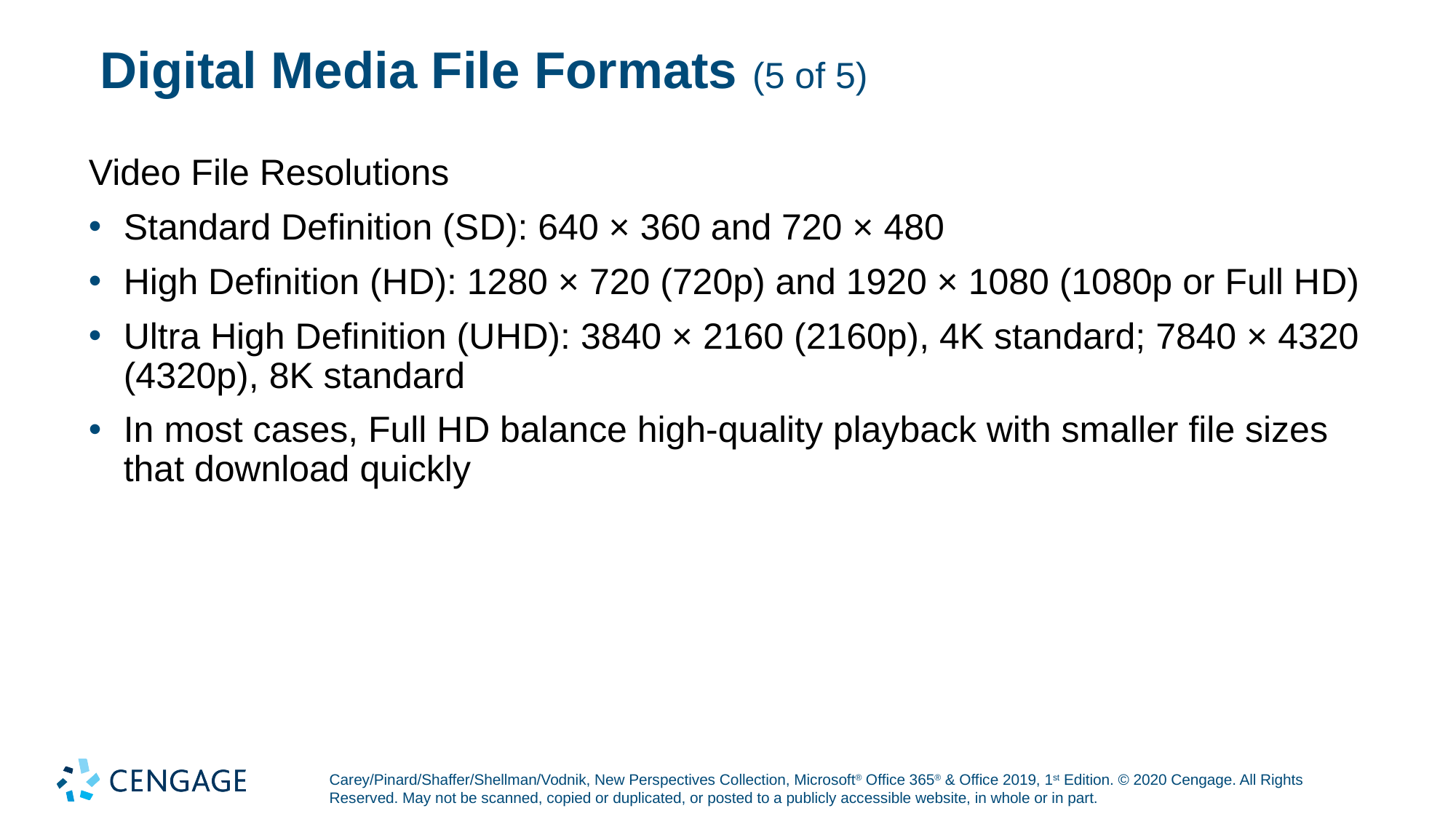

# Digital Media File Formats (5 of 5)
Video File Resolutions
Standard Definition (S D): 640 × 360 and 720 × 480
High Definition (H D): 1280 × 720 (720p) and 1920 × 1080 (1080p or Full H D)
Ultra High Definition (U H D): 3840 × 2160 (2160p), 4K standard; 7840 × 4320 (4320p), 8K standard
In most cases, Full H D balance high-quality playback with smaller file sizes that download quickly